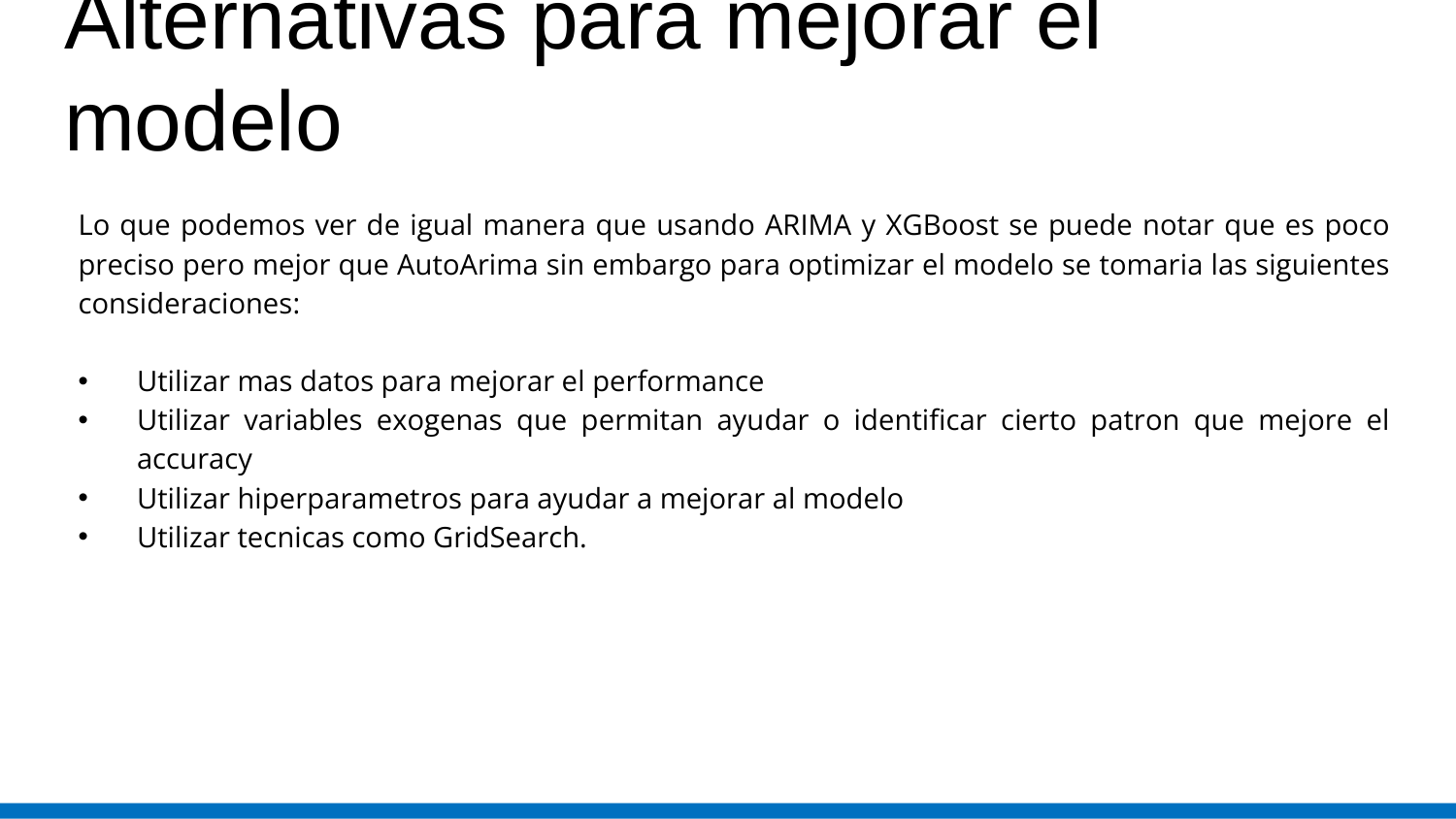

# Alternativas para mejorar el modelo

Lo que podemos ver de igual manera que usando ARIMA y XGBoost se puede notar que es poco preciso pero mejor que AutoArima sin embargo para optimizar el modelo se tomaria las siguientes consideraciones:

Utilizar mas datos para mejorar el performance
Utilizar variables exogenas que permitan ayudar o identificar cierto patron que mejore el accuracy
Utilizar hiperparametros para ayudar a mejorar al modelo
Utilizar tecnicas como GridSearch.